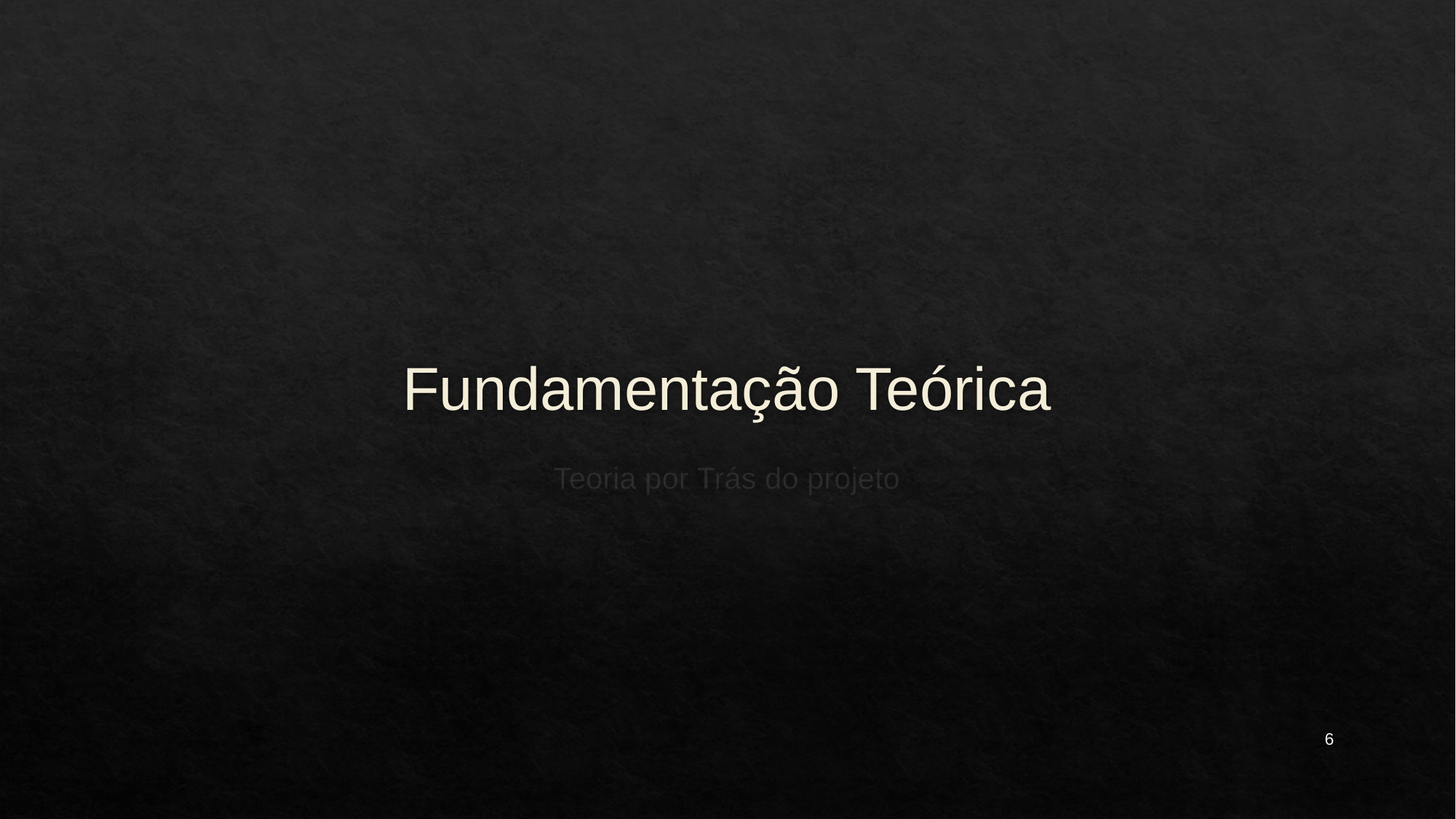

# Fundamentação Teórica
Teoria por Trás do projeto
6